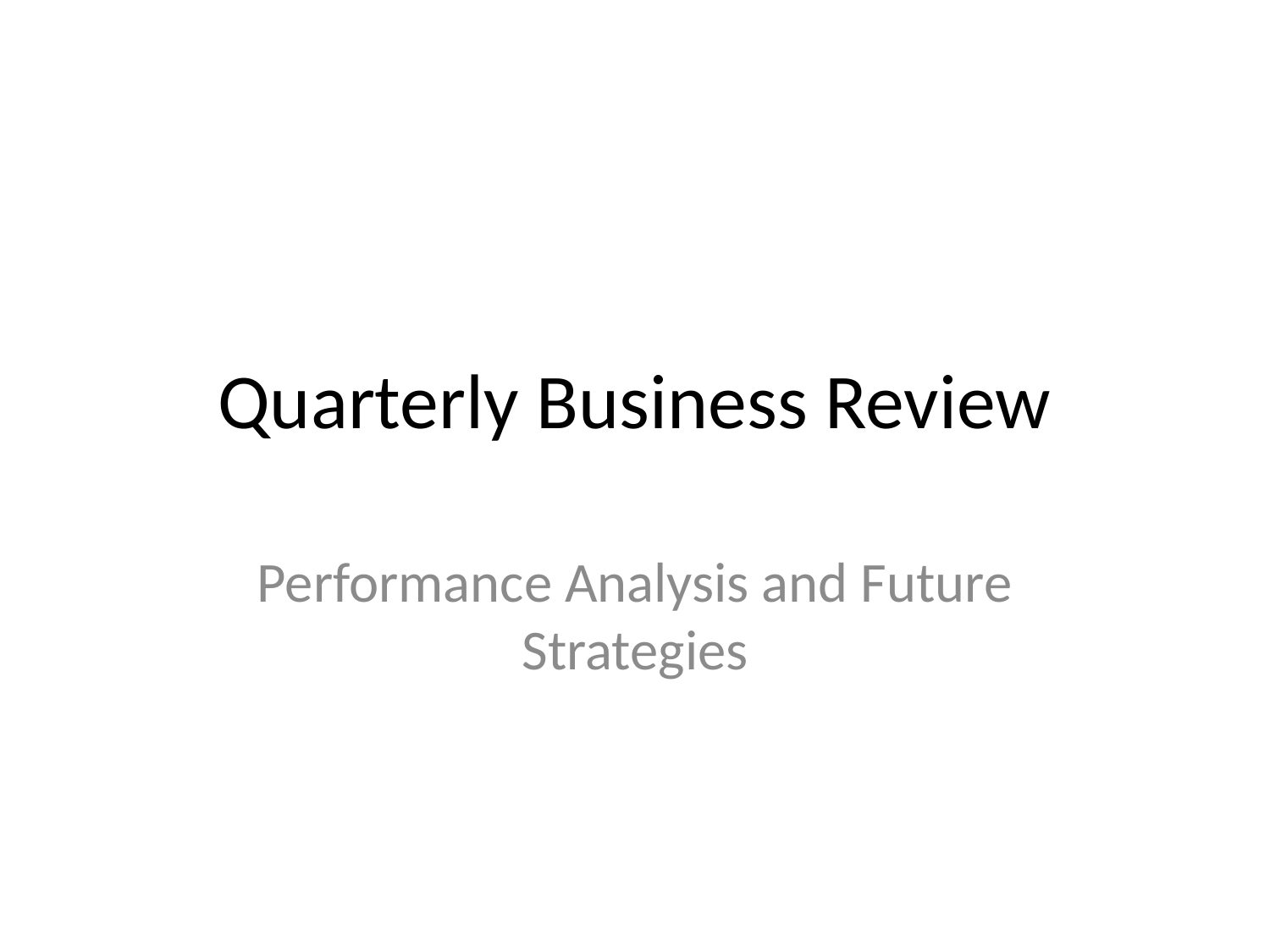

# Quarterly Business Review
Performance Analysis and Future Strategies